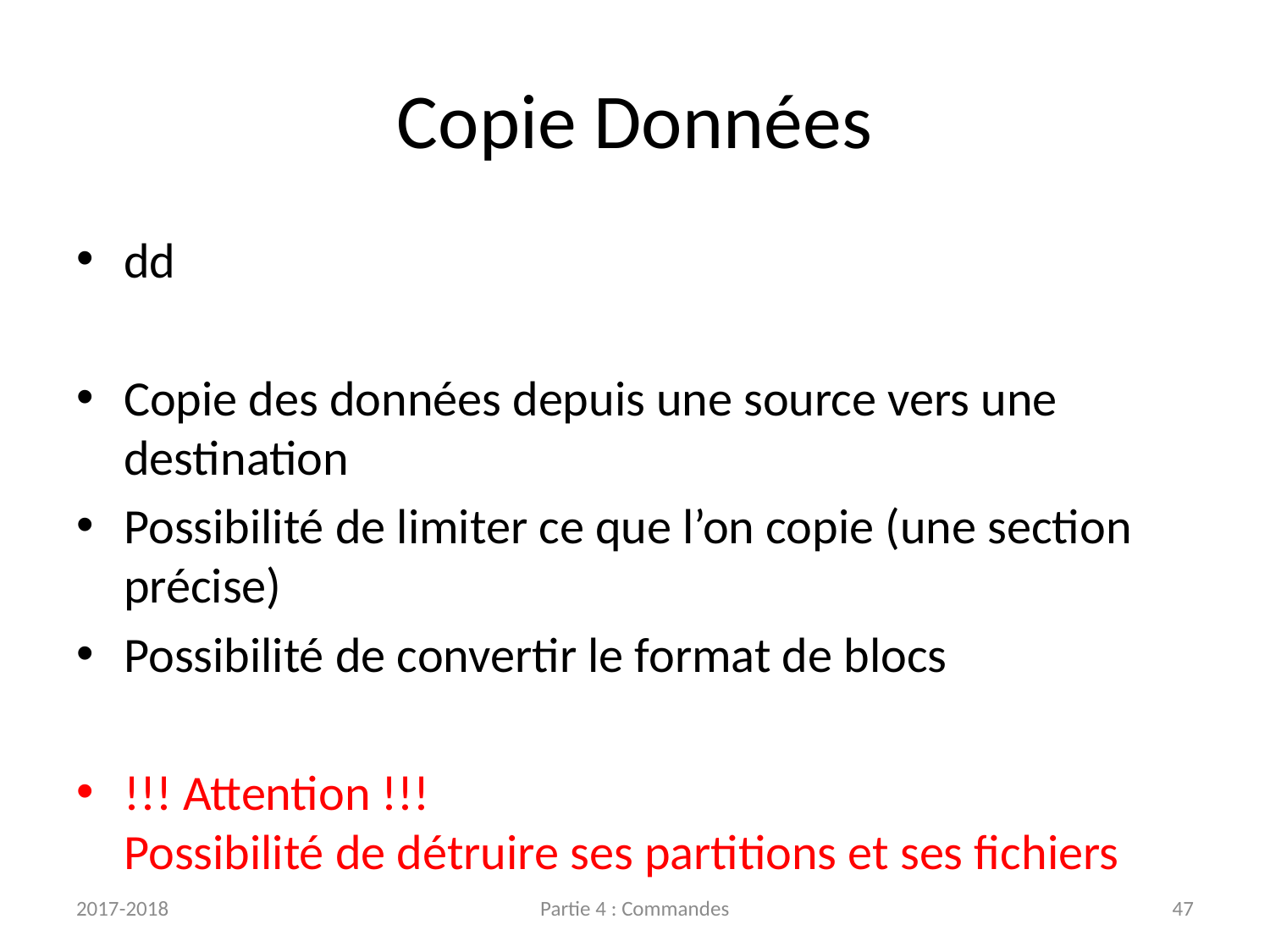

# Copie Données
dd

Copie des données depuis une source vers une destination
Possibilité de limiter ce que l’on copie (une section précise)
Possibilité de convertir le format de blocs

!!! Attention !!!
Possibilité de détruire ses partitions et ses fichiers
2017-2018
Partie 4 : Commandes
47